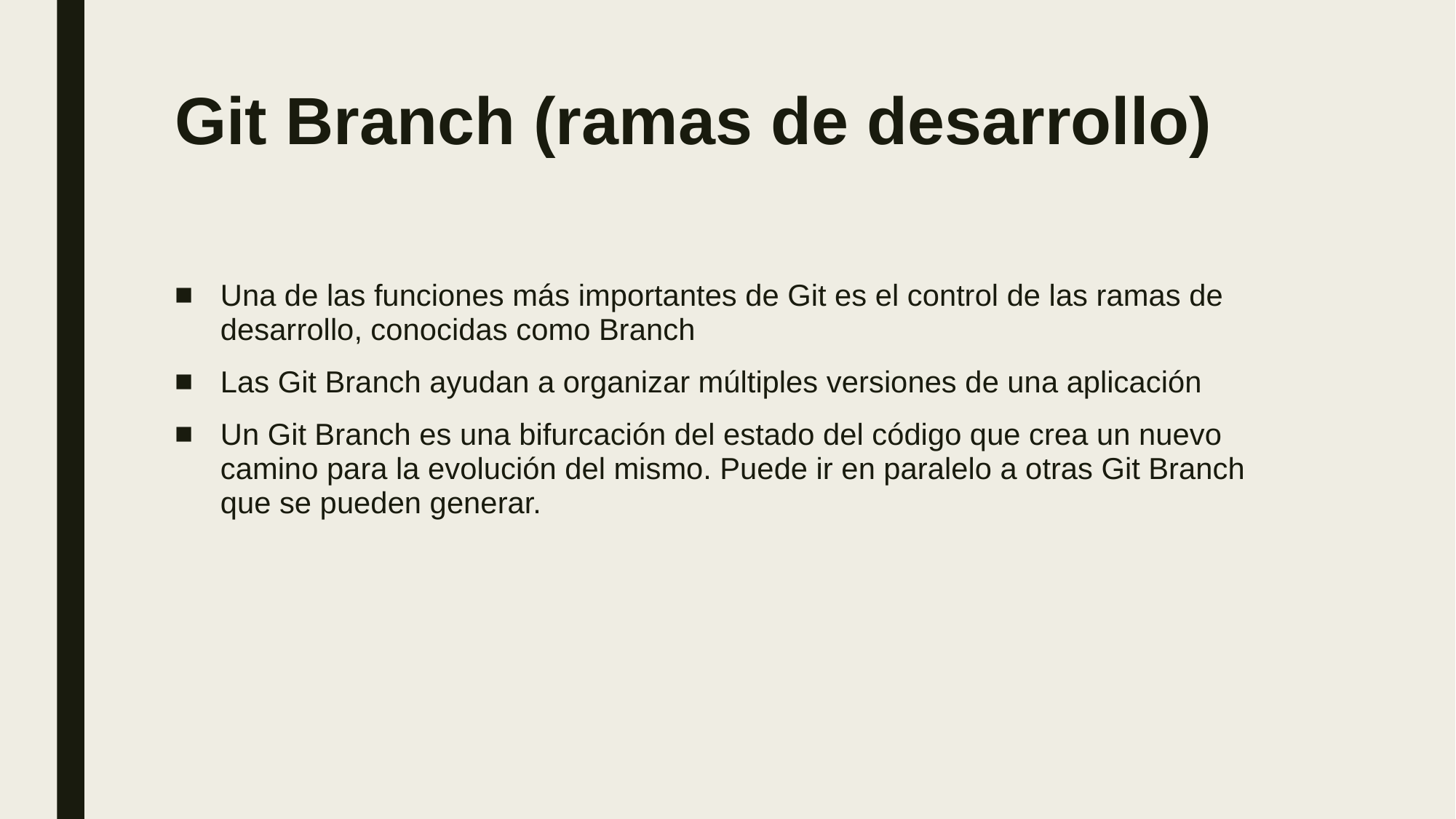

# Git Branch (ramas de desarrollo)
Una de las funciones más importantes de Git es el control de las ramas de desarrollo, conocidas como Branch
Las Git Branch ayudan a organizar múltiples versiones de una aplicación
Un Git Branch es una bifurcación del estado del código que crea un nuevo camino para la evolución del mismo. Puede ir en paralelo a otras Git Branch que se pueden generar.